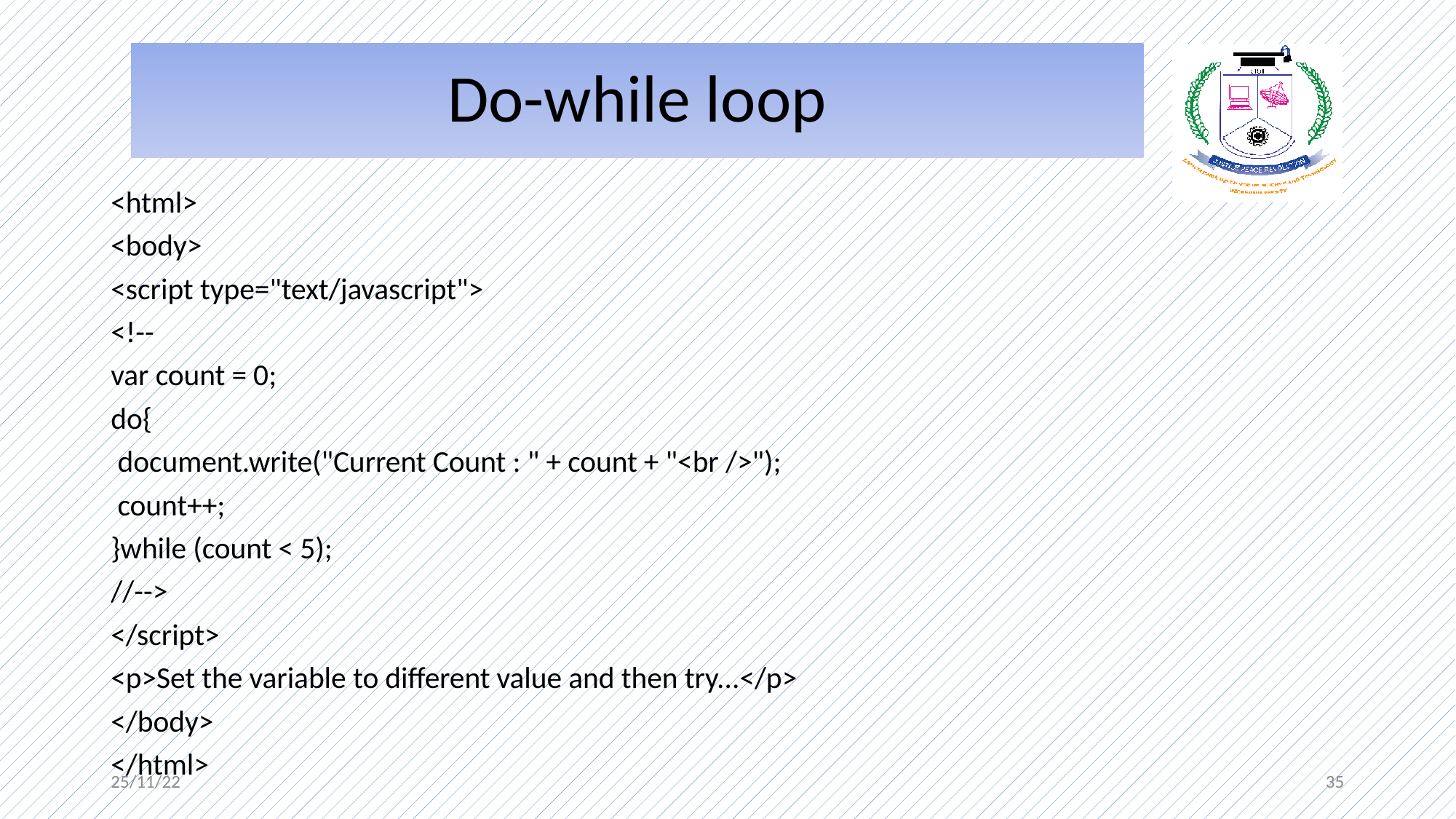

Do-while loop
<html>
<body>
<script type="text/javascript">
<!--
var count = 0;
do{
 document.write("Current Count : " + count + "<br />");
 count++;
}while (count < 5);
//-->
</script>
<p>Set the variable to different value and then try...</p>
</body>
</html>
25/11/22
35